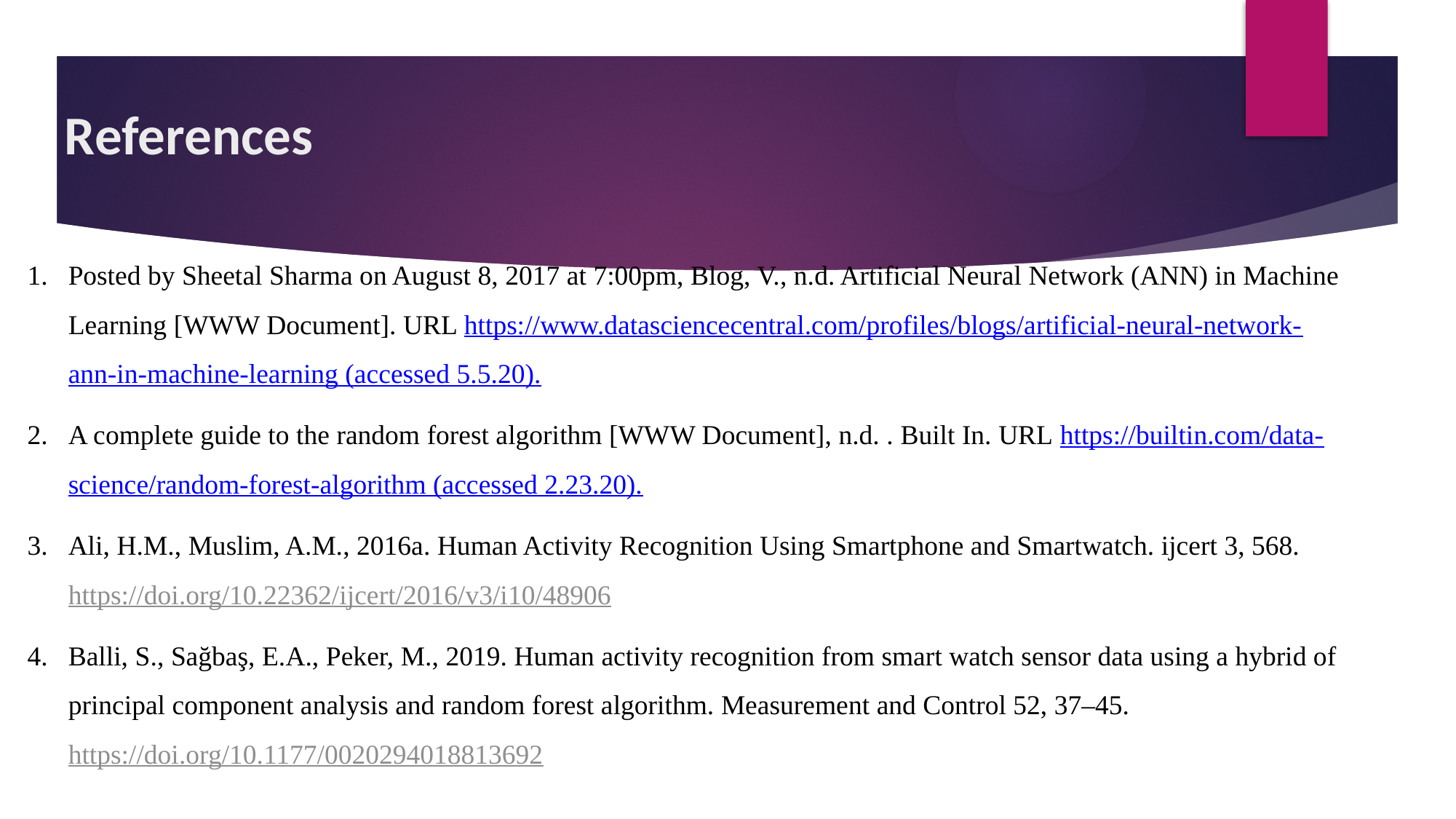

# References
Posted by Sheetal Sharma on August 8, 2017 at 7:00pm, Blog, V., n.d. Artificial Neural Network (ANN) in Machine Learning [WWW Document]. URL https://www.datasciencecentral.com/profiles/blogs/artificial-neural-network-ann-in-machine-learning (accessed 5.5.20).
A complete guide to the random forest algorithm [WWW Document], n.d. . Built In. URL https://builtin.com/data-science/random-forest-algorithm (accessed 2.23.20).
Ali, H.M., Muslim, A.M., 2016a. Human Activity Recognition Using Smartphone and Smartwatch. ijcert 3, 568. https://doi.org/10.22362/ijcert/2016/v3/i10/48906
Balli, S., Sağbaş, E.A., Peker, M., 2019. Human activity recognition from smart watch sensor data using a hybrid of principal component analysis and random forest algorithm. Measurement and Control 52, 37–45. https://doi.org/10.1177/0020294018813692